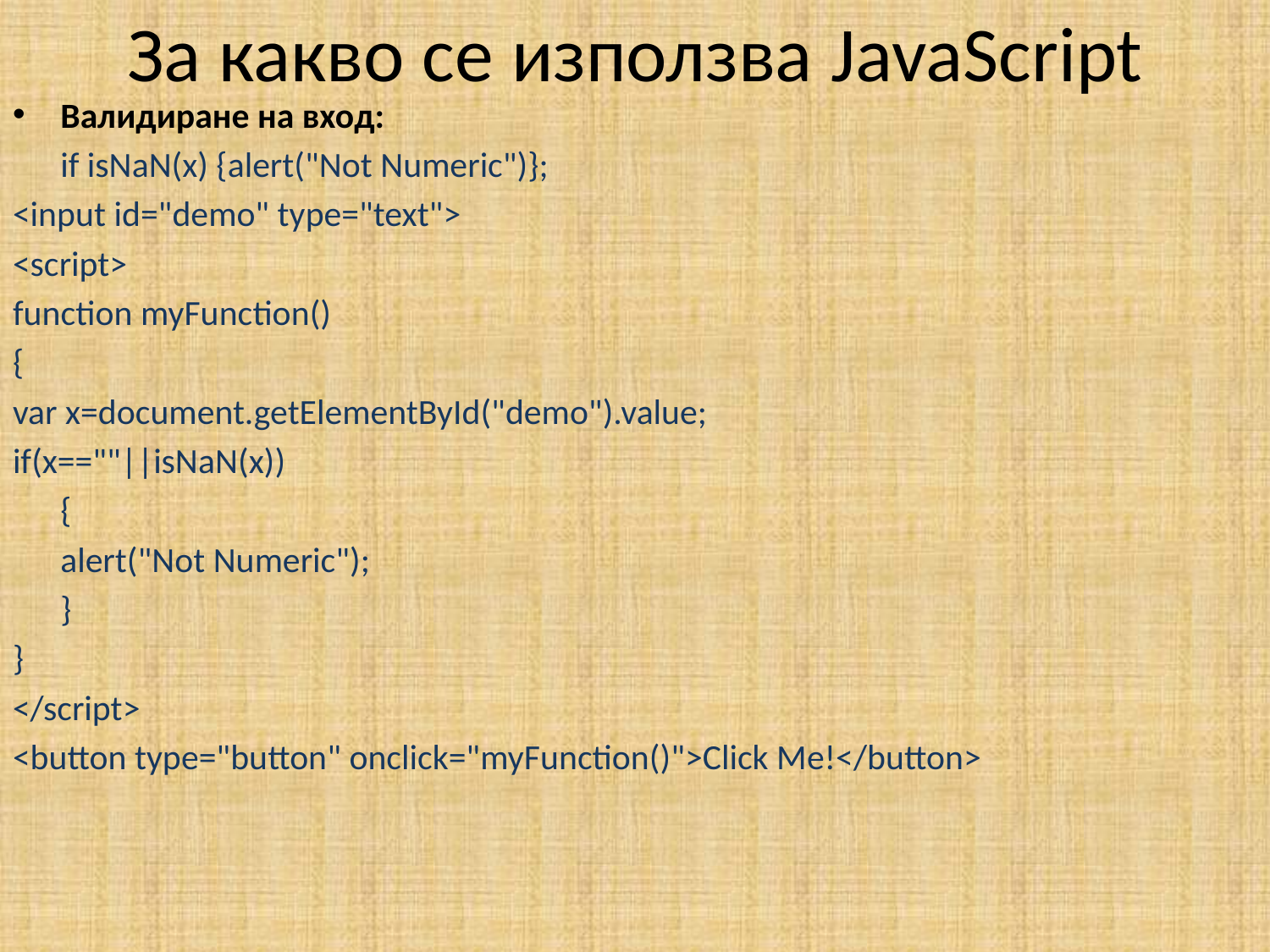

# За какво се използва JavaScript
Валидиране на вход:
	if isNaN(x) {alert("Not Numeric")};
<input id="demo" type="text">
<script>
function myFunction()
{
var x=document.getElementById("demo").value;
if(x==""||isNaN(x))
	{
	alert("Not Numeric");
	}
}
</script>
<button type="button" onclick="myFunction()">Click Me!</button>